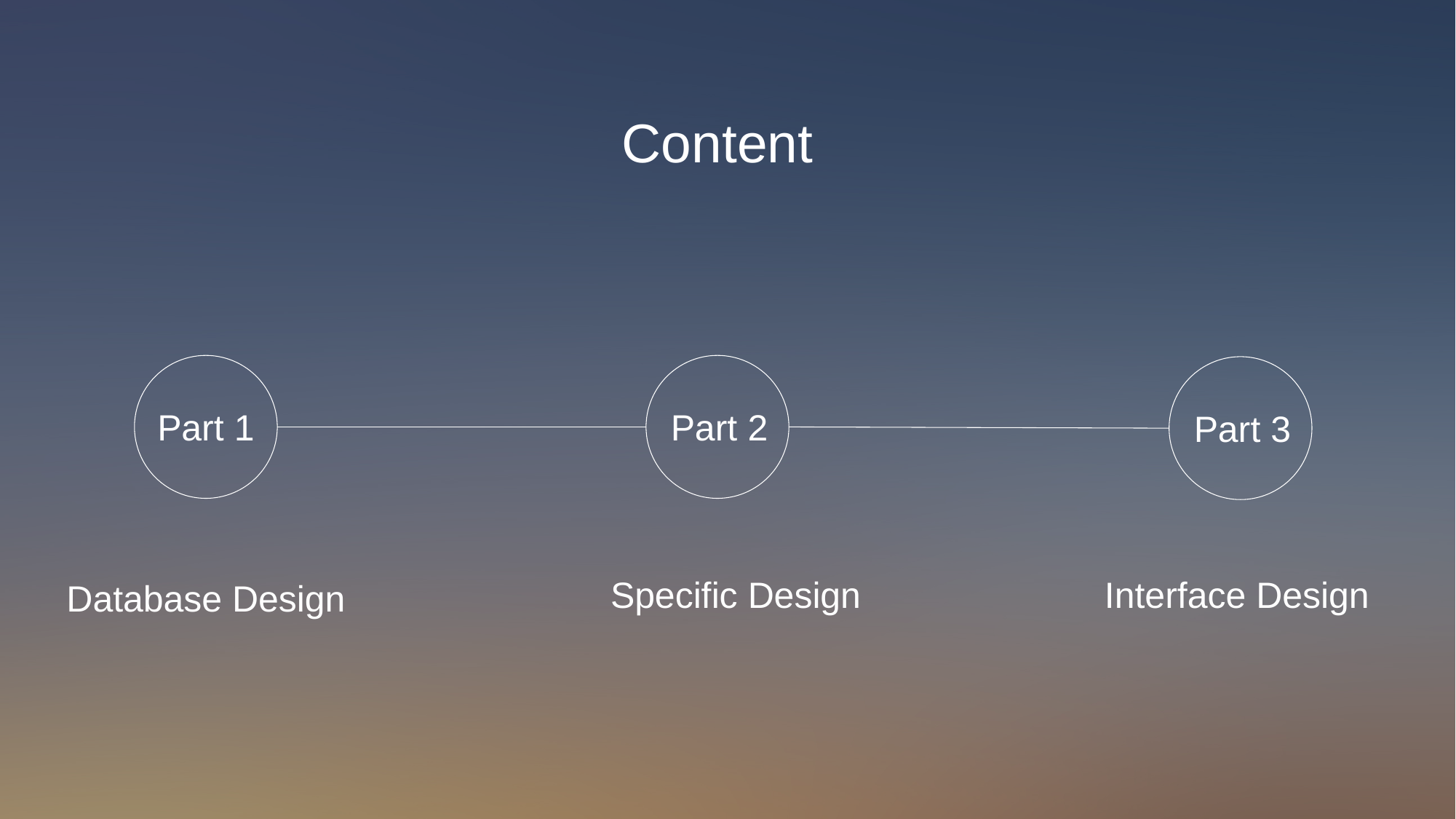

Content

Part 1
Part 2
Part 3
Interface Design
Specific Design
Database Design